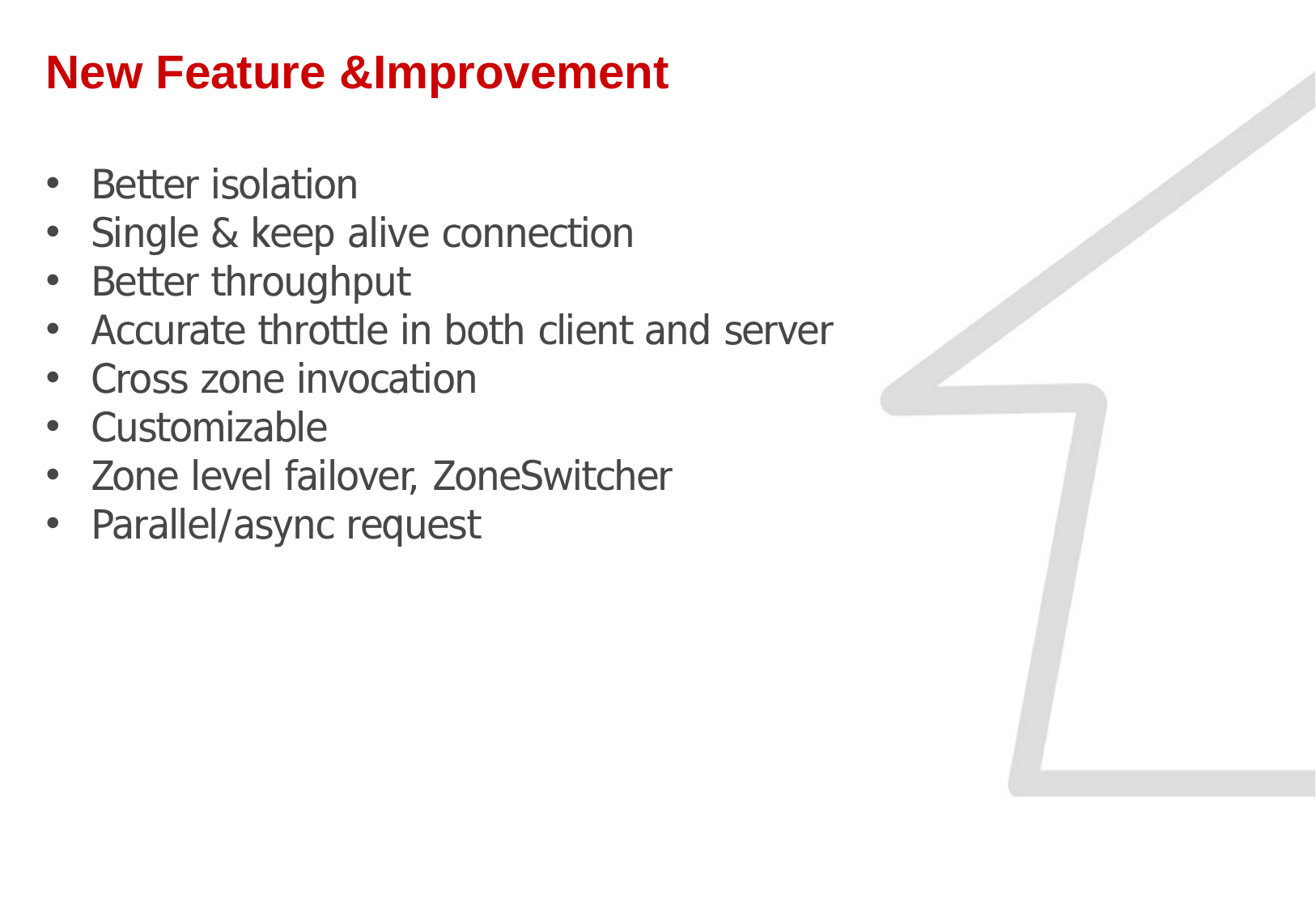

New Feature &Improvement
Better isolation
Single & keep alive connection
Better throughput
Accurate throttle in both client and server
Cross zone invocation
Customizable
Zone level failover, ZoneSwitcher
Parallel/async request